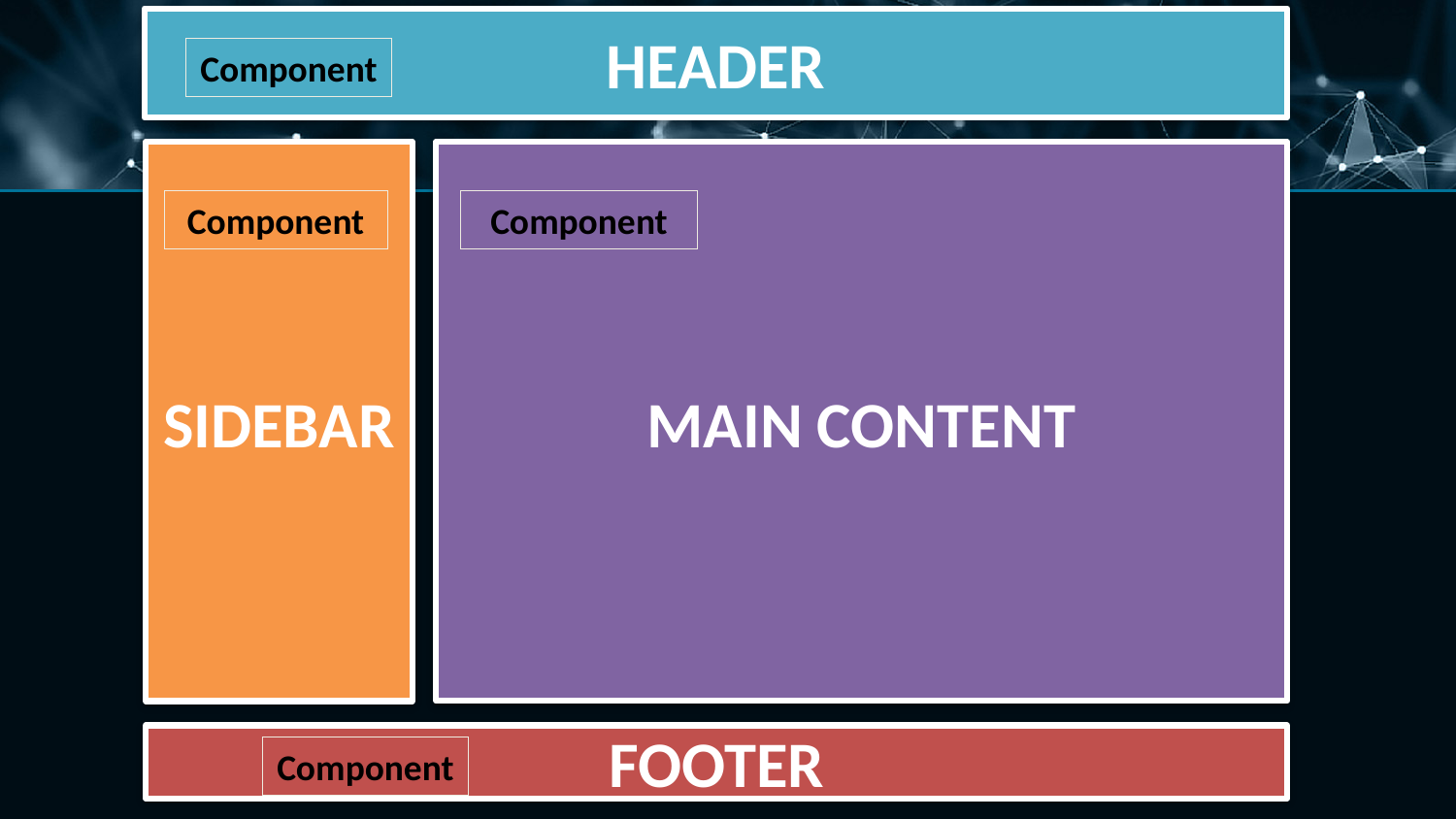

HEADER
Component
MAIN CONTENT
SIDEBAR
Component
Component
FOOTER
Component